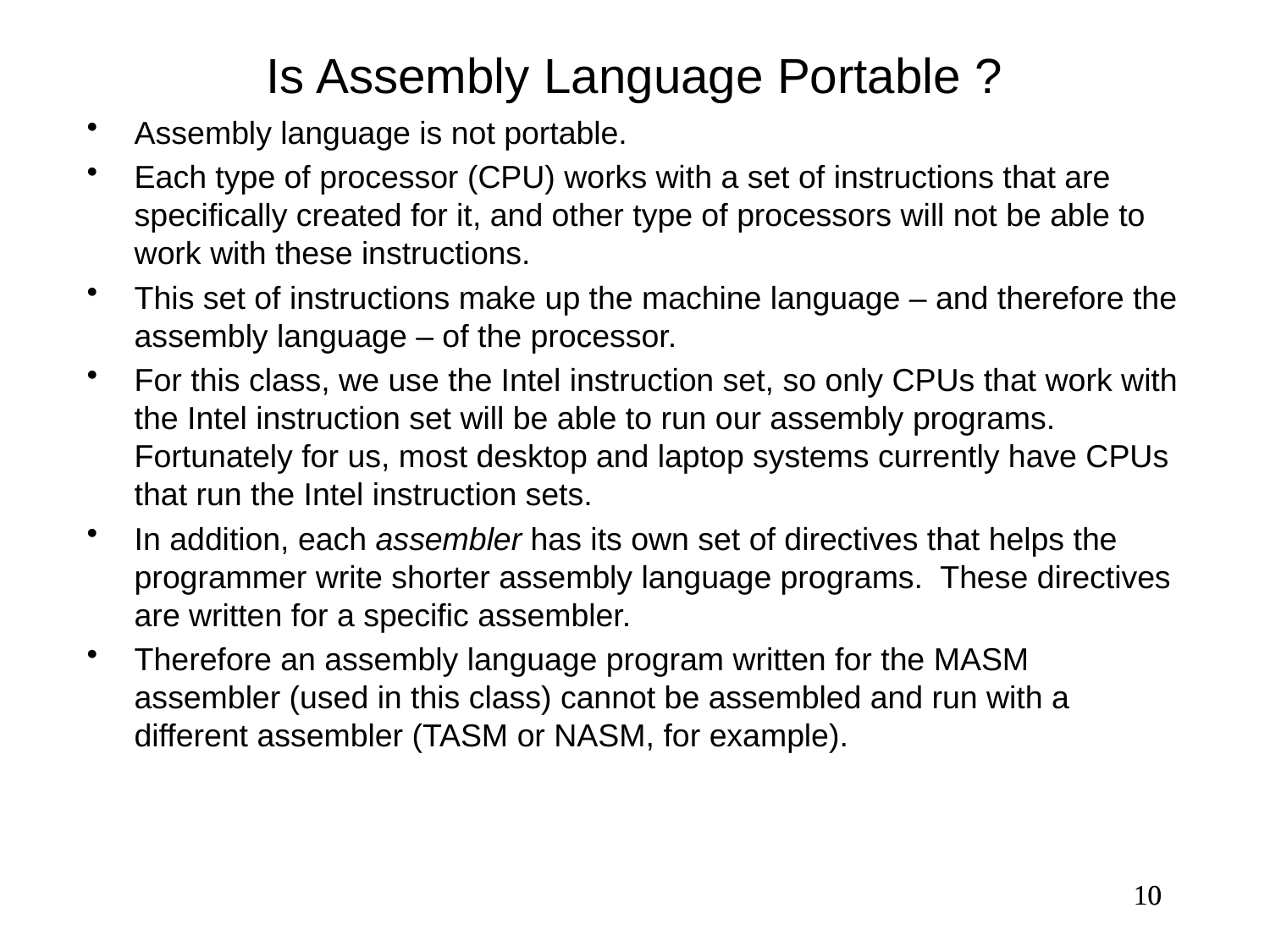

Is Assembly Language Portable ?
Assembly language is not portable.
Each type of processor (CPU) works with a set of instructions that are specifically created for it, and other type of processors will not be able to work with these instructions.
This set of instructions make up the machine language – and therefore the assembly language – of the processor.
For this class, we use the Intel instruction set, so only CPUs that work with the Intel instruction set will be able to run our assembly programs. Fortunately for us, most desktop and laptop systems currently have CPUs that run the Intel instruction sets.
In addition, each assembler has its own set of directives that helps the programmer write shorter assembly language programs.  These directives are written for a specific assembler.
Therefore an assembly language program written for the MASM assembler (used in this class) cannot be assembled and run with a different assembler (TASM or NASM, for example).
10
10